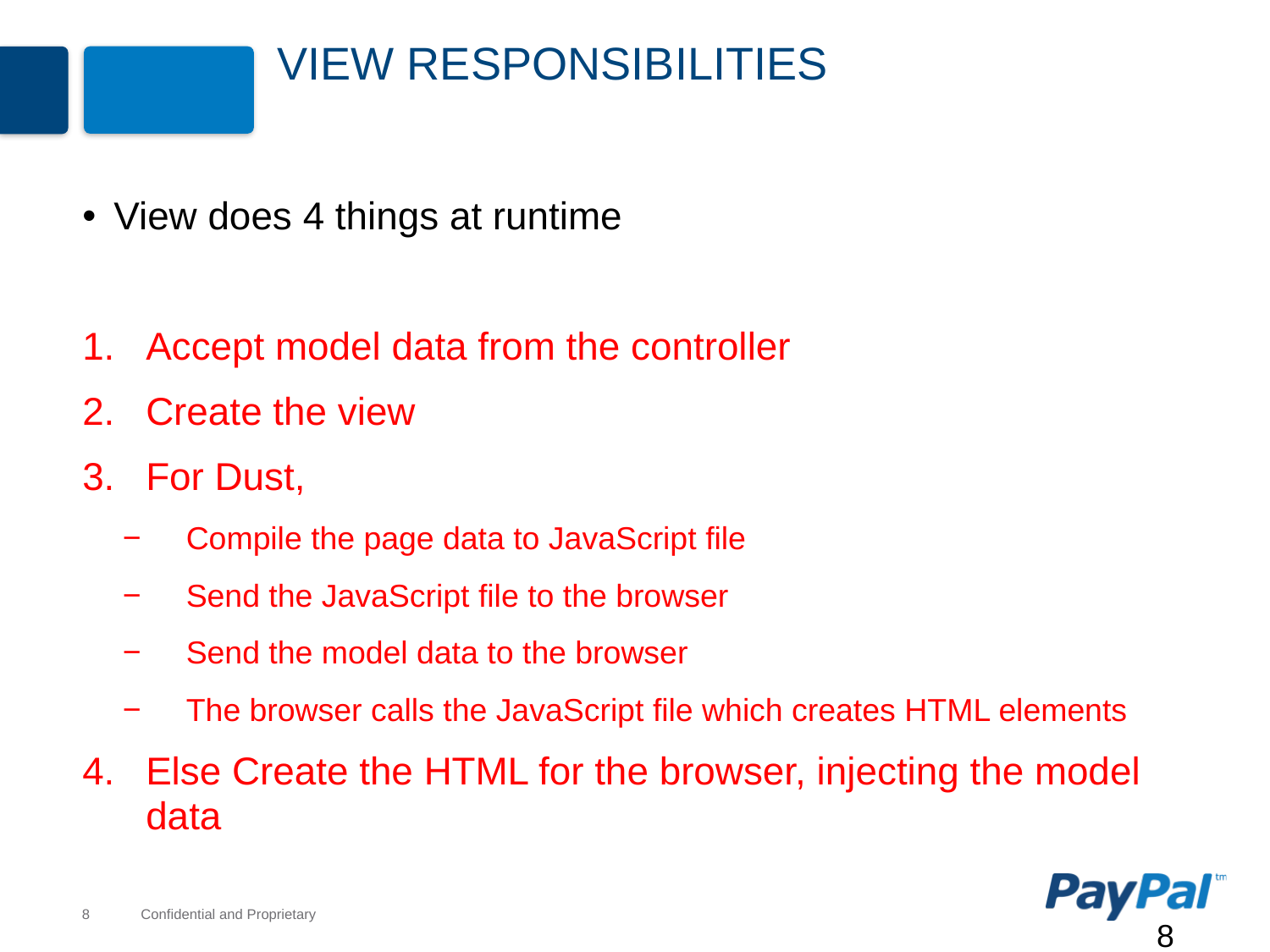

# View Responsibilities
View does 4 things at runtime

Accept model data from the controller
Create the view
For Dust,
Compile the page data to JavaScript file
Send the JavaScript file to the browser
Send the model data to the browser
The browser calls the JavaScript file which creates HTML elements
Else Create the HTML for the browser, injecting the model data
8